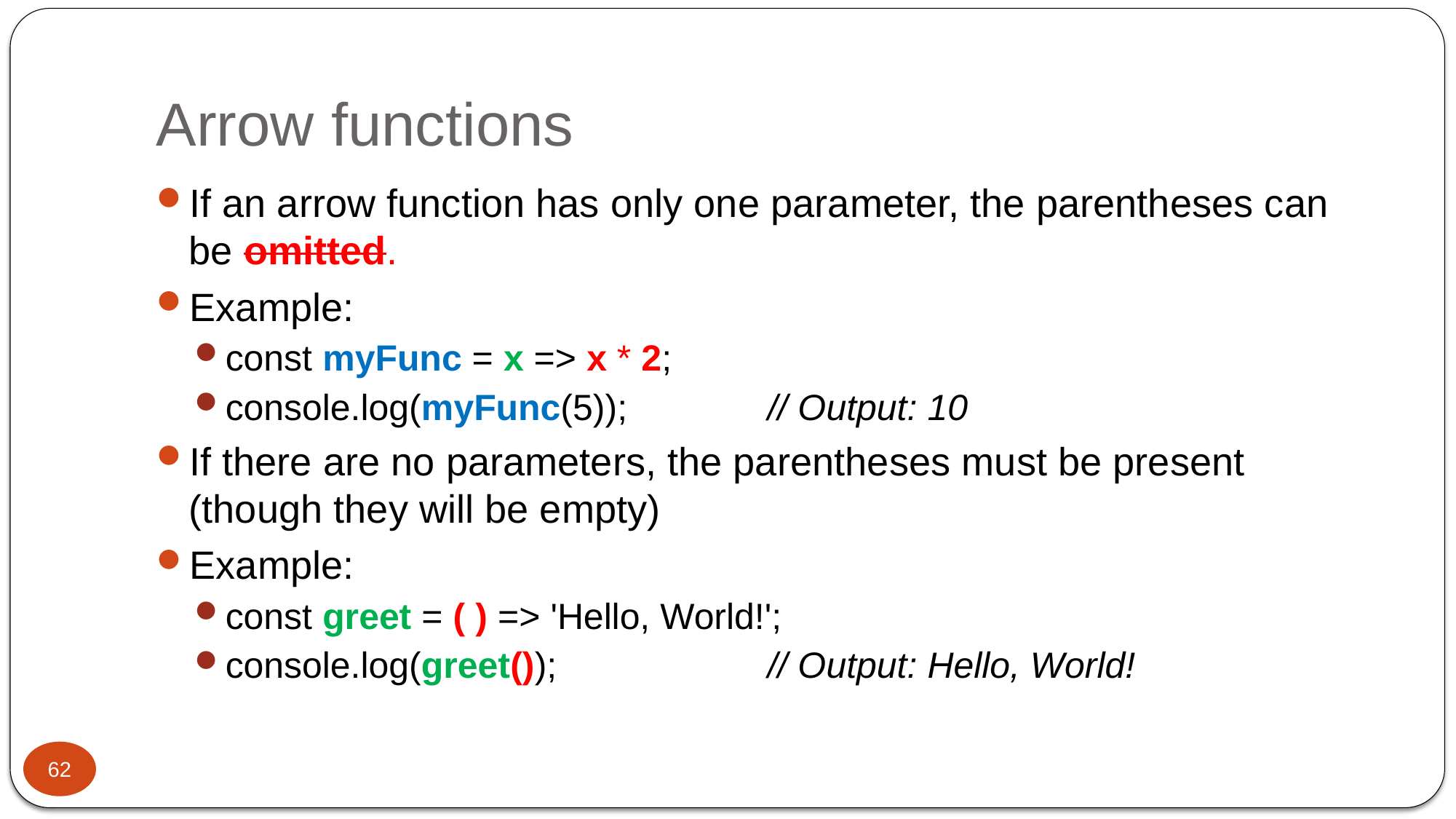

# Arrow functions
If an arrow function has only one parameter, the parentheses can be omitted.
Example:
const myFunc = x => x * 2;
console.log(myFunc(5)); 		// Output: 10
If there are no parameters, the parentheses must be present (though they will be empty)
Example:
const greet = ( ) => 'Hello, World!';
console.log(greet()); 		// Output: Hello, World!

62